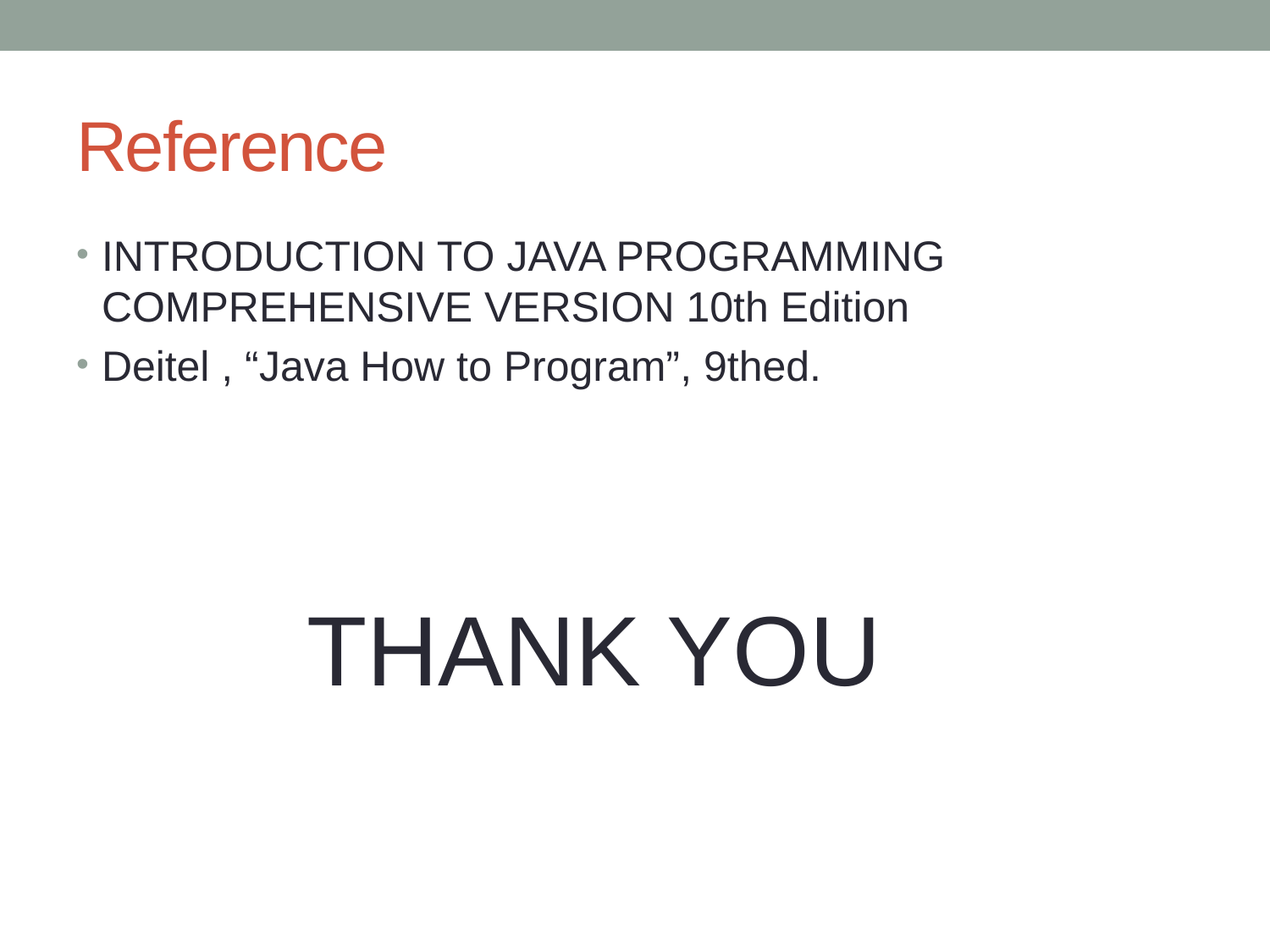

# Reference
INTRODUCTION TO JAVA PROGRAMMING COMPREHENSIVE VERSION 10th Edition
Deitel , “Java How to Program”, 9thed.

       THANK YOU